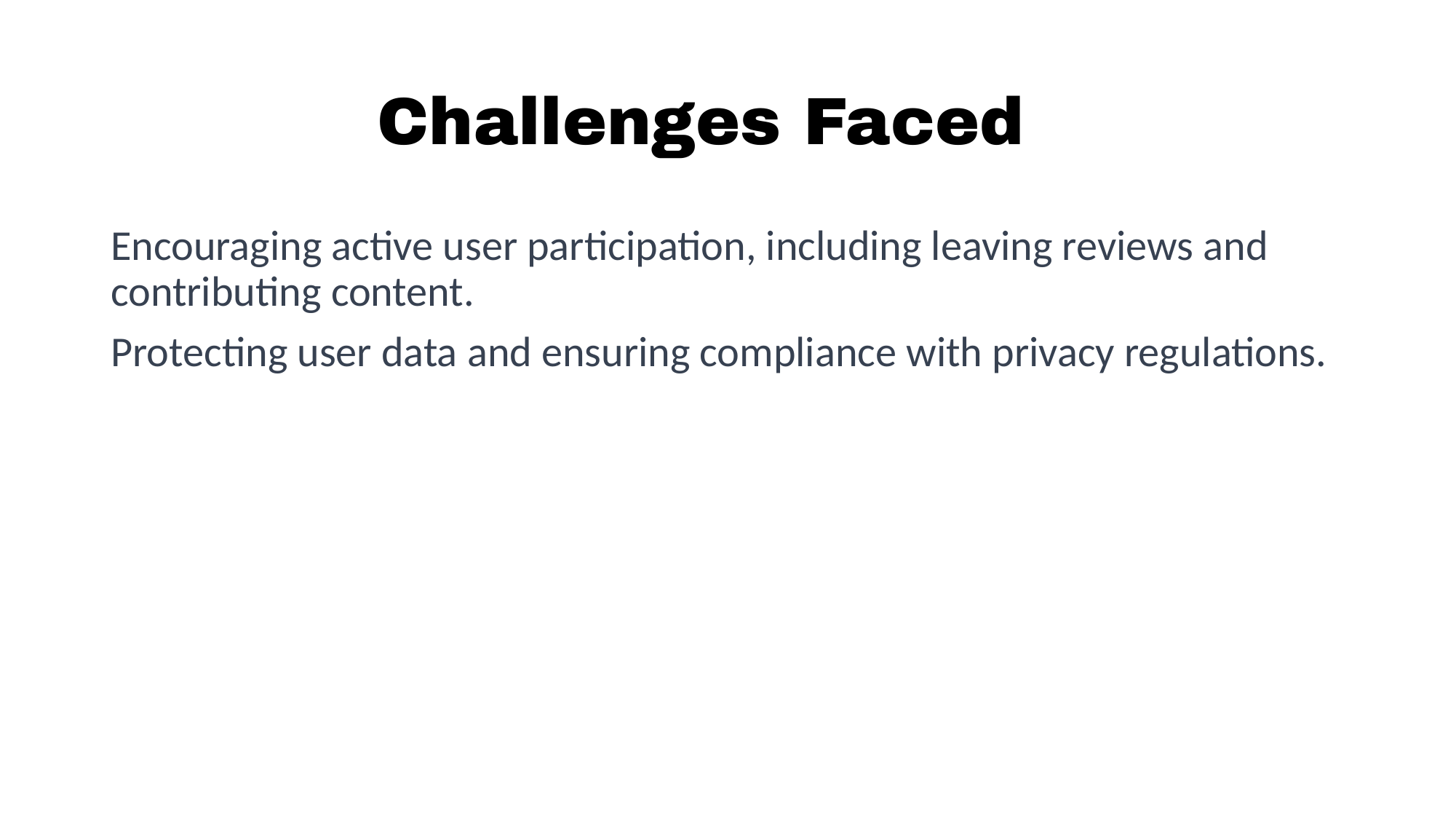

# Challenges Faced
Encouraging active user participation, including leaving reviews and contributing content.
Protecting user data and ensuring compliance with privacy regulations.